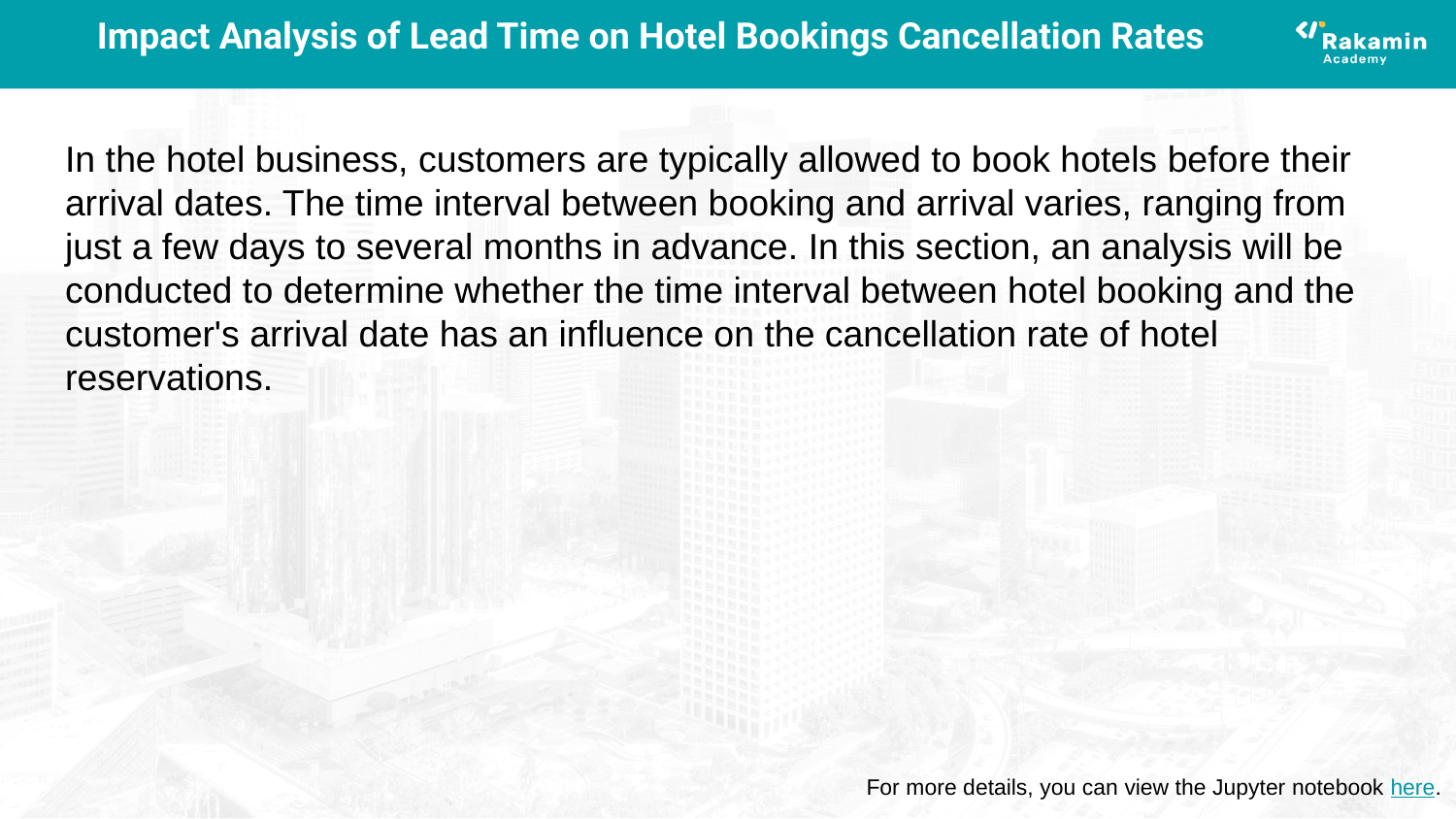

# Impact Analysis of Lead Time on Hotel Bookings Cancellation Rates
In the hotel business, customers are typically allowed to book hotels before their arrival dates. The time interval between booking and arrival varies, ranging from just a few days to several months in advance. In this section, an analysis will be conducted to determine whether the time interval between hotel booking and the customer's arrival date has an influence on the cancellation rate of hotel reservations.

For more details, you can view the Jupyter notebook here.